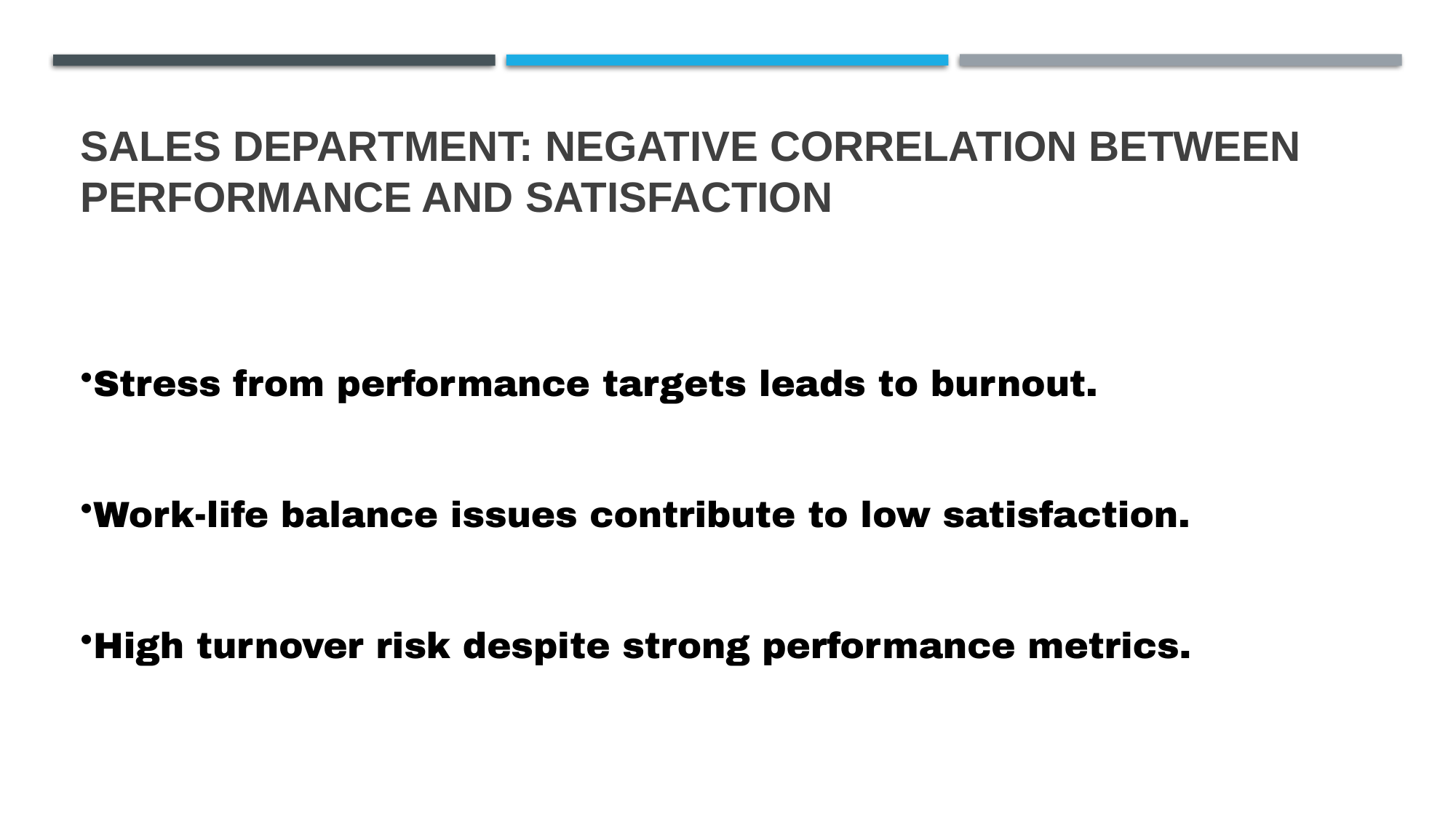

# Sales Department: Negative Correlation Between Performance and Satisfaction

Stress from performance targets leads to burnout.

Work-life balance issues contribute to low satisfaction.

High turnover risk despite strong performance metrics.